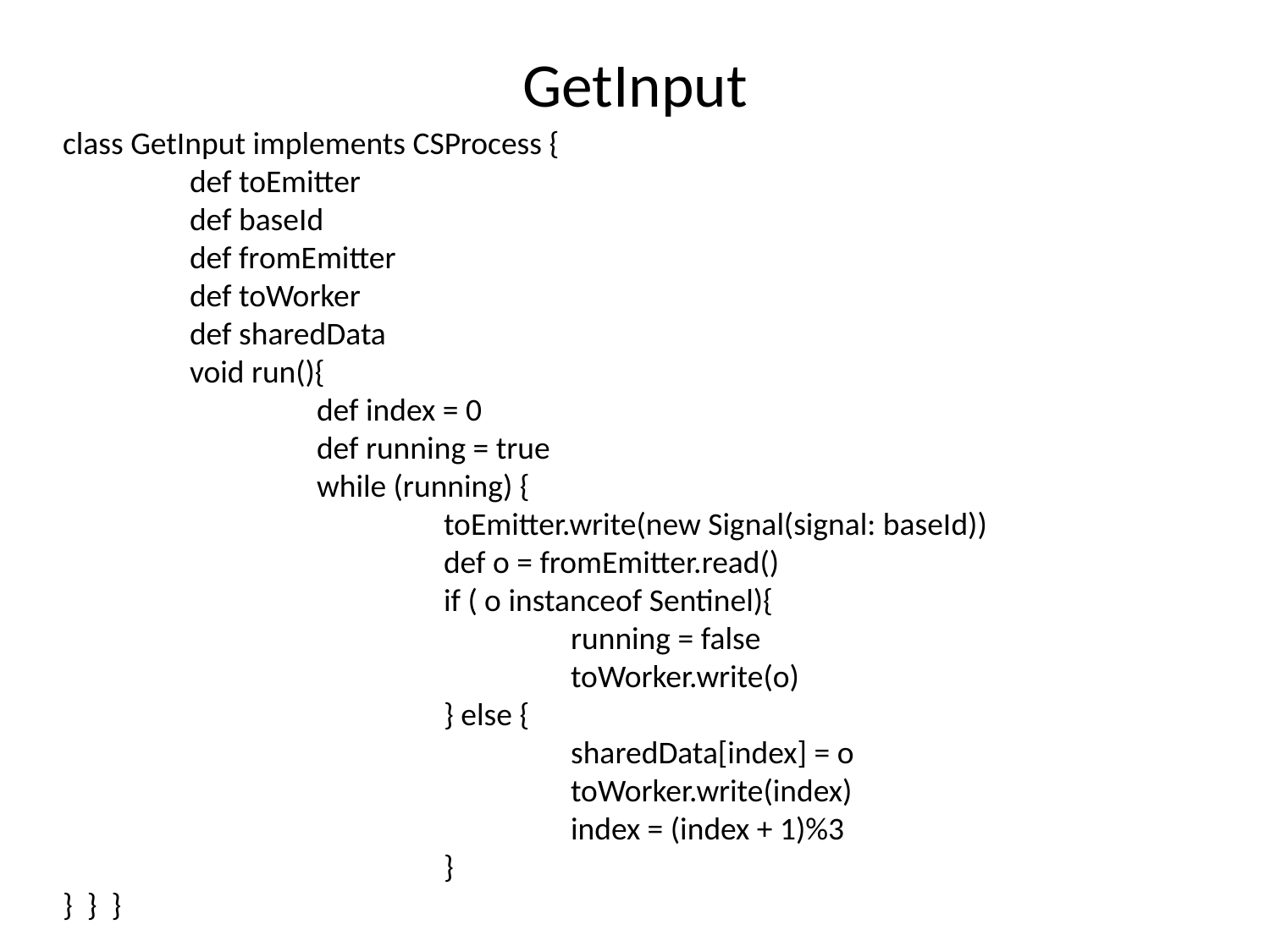

# GetInput
class GetInput implements CSProcess {
	def toEmitter
	def baseId
	def fromEmitter
	def toWorker
	def sharedData
	void run(){
		def index = 0
		def running = true
		while (running) {
			toEmitter.write(new Signal(signal: baseId))
			def o = fromEmitter.read()
			if ( o instanceof Sentinel){
				running = false
				toWorker.write(o)
			} else {
				sharedData[index] = o
				toWorker.write(index)
				index = (index + 1)%3
			}
}  }  }